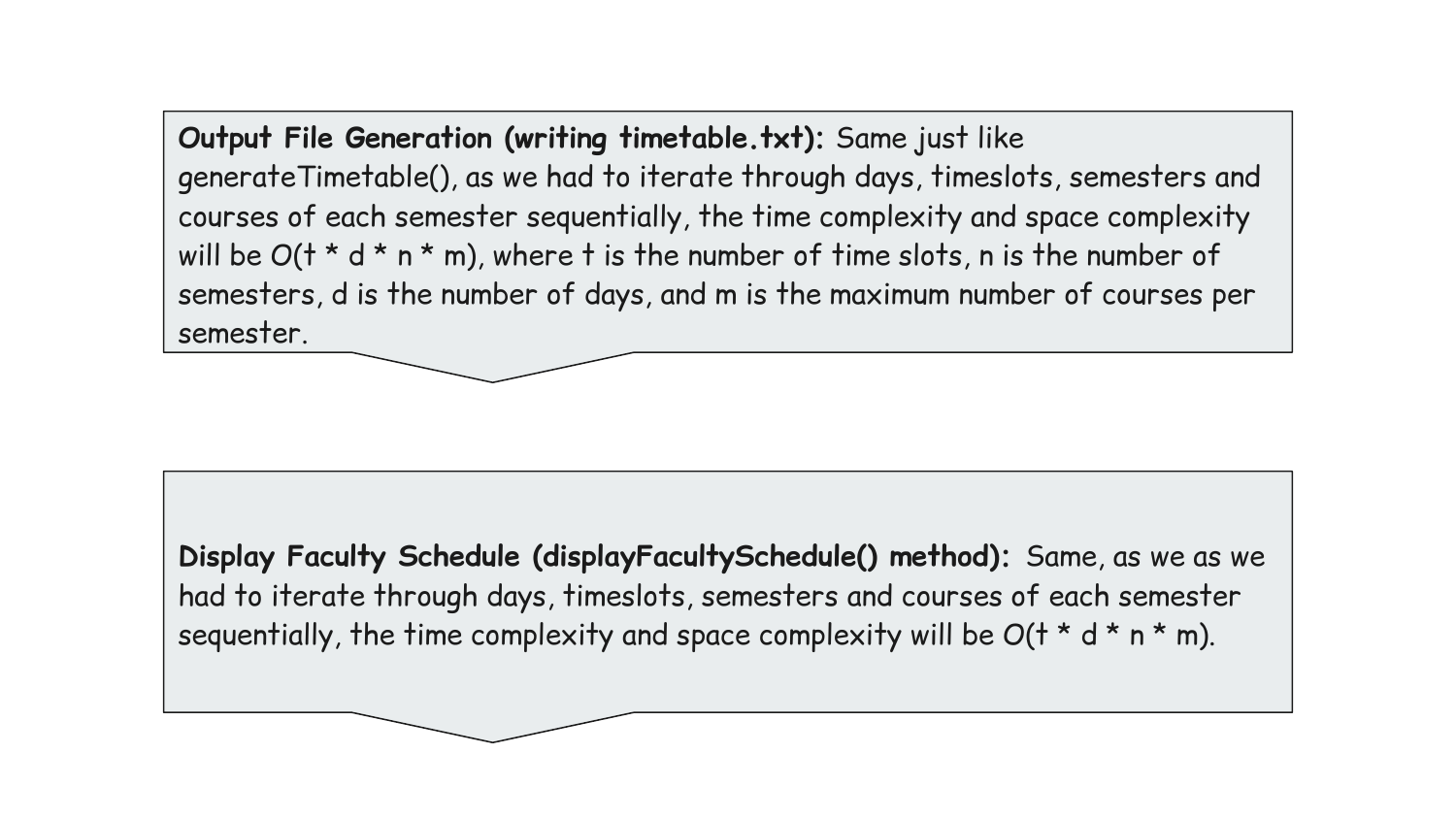

Output File Generation (writing timetable.txt): Same just like generateTimetable(), as we had to iterate through days, timeslots, semesters and courses of each semester sequentially, the time complexity and space complexity will be O(t * d * n * m), where t is the number of time slots, n is the number of semesters, d is the number of days, and m is the maximum number of courses per semester.
Display Faculty Schedule (displayFacultySchedule() method): Same, as we as we had to iterate through days, timeslots, semesters and courses of each semester sequentially, the time complexity and space complexity will be O(t * d * n * m).